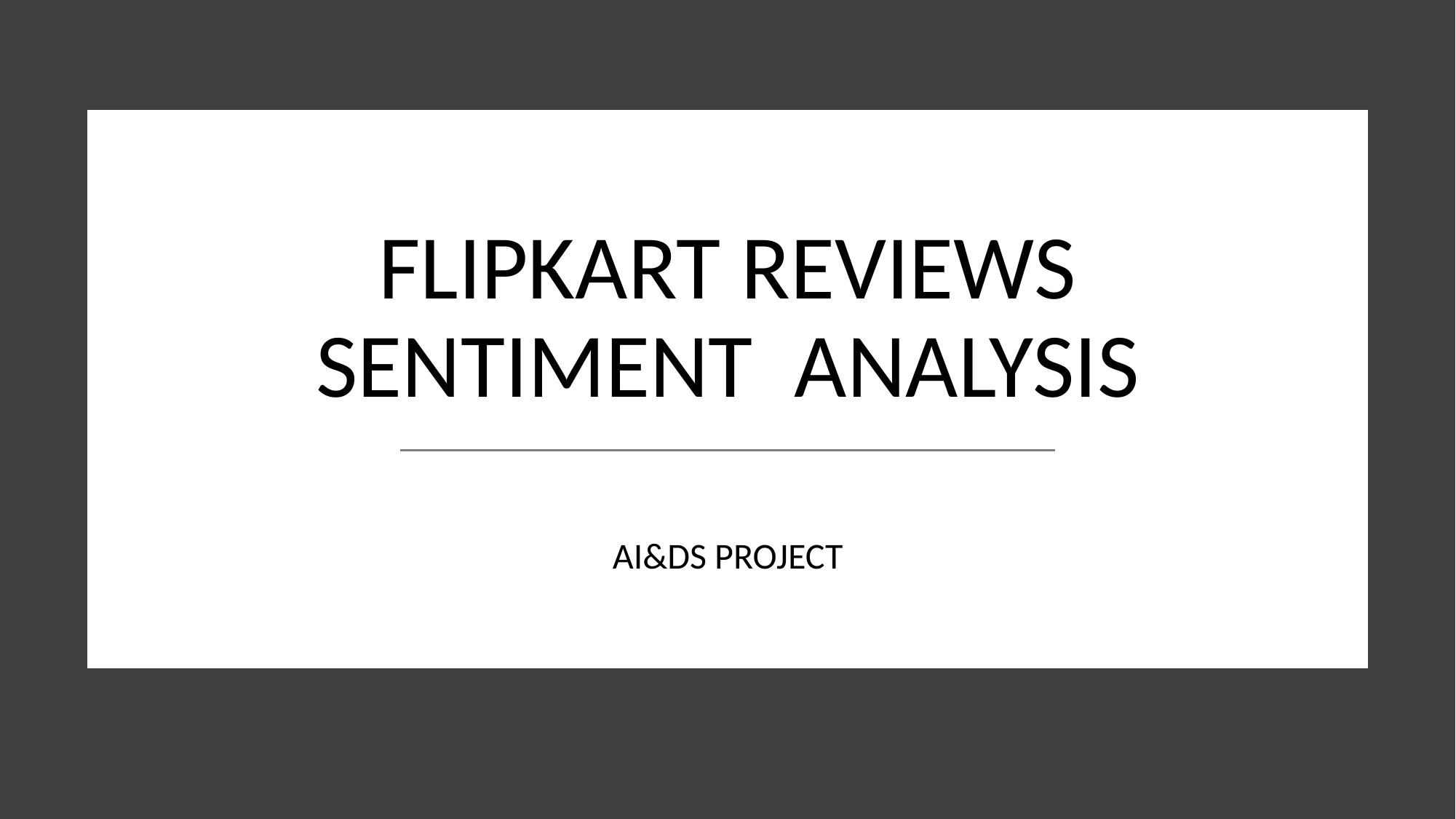

# FLIPKART REVIEWS SENTIMENT  ANALYSIS

AI&DS PROJECT